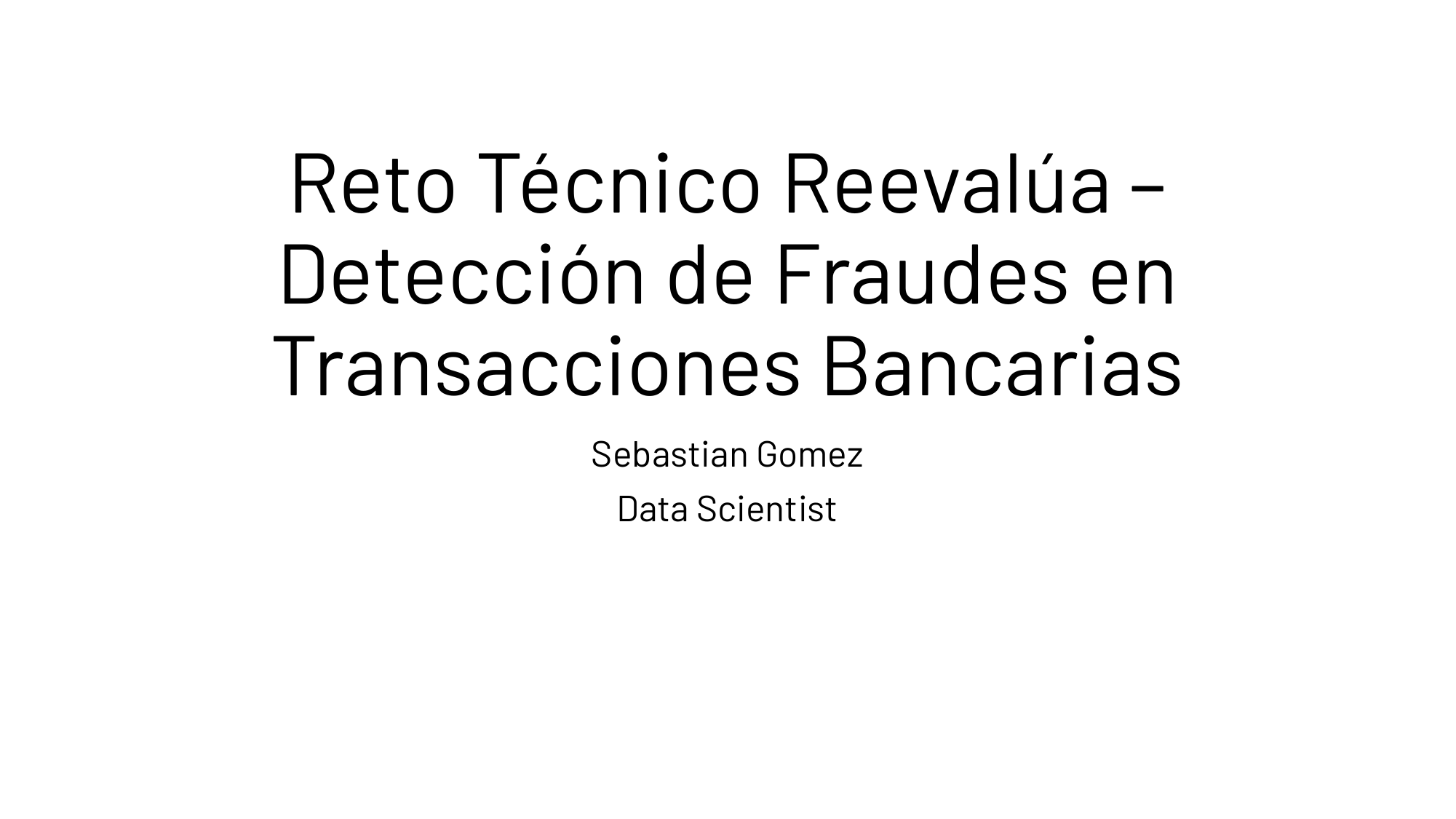

# Reto Técnico Reevalúa – Detección de Fraudes en Transacciones Bancarias
Sebastian Gomez
Data Scientist